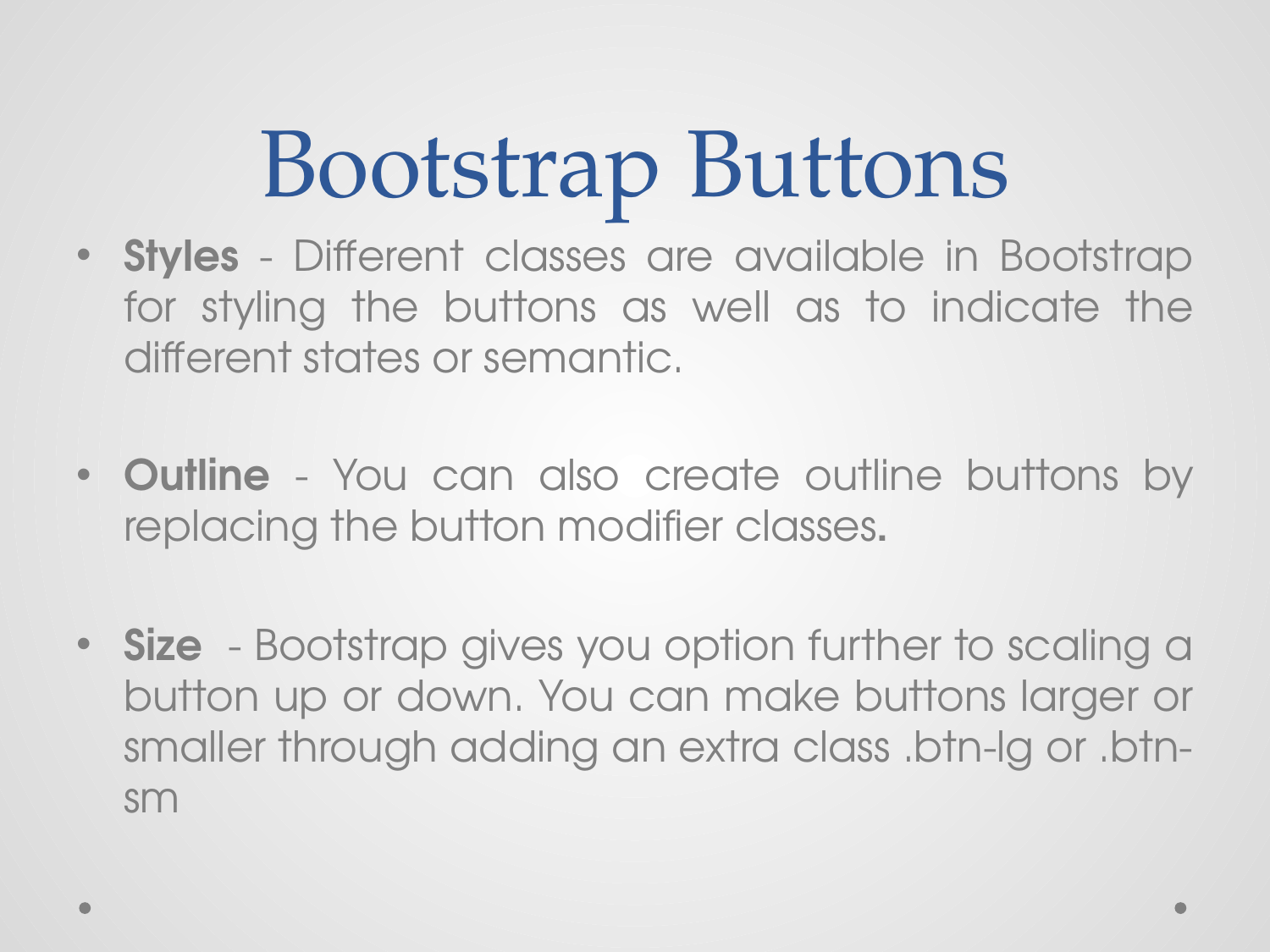

# Bootstrap Buttons
Styles - Different classes are available in Bootstrap for styling the buttons as well as to indicate the different states or semantic.

Outline - You can also create outline buttons by replacing the button modifier classes.

Size  - Bootstrap gives you option further to scaling a button up or down. You can make buttons larger or smaller through adding an extra class .btn-lg or .btn-sm